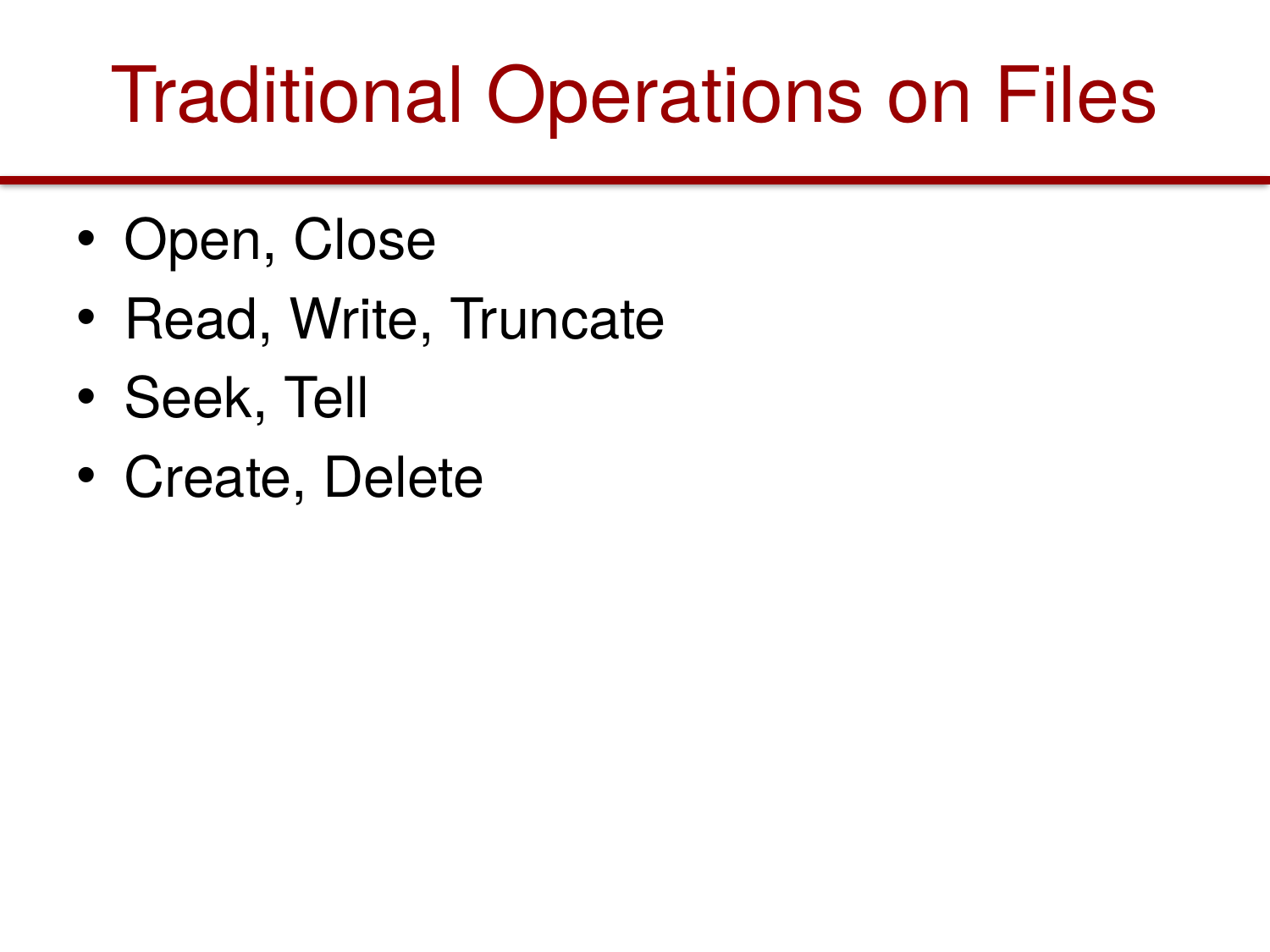

# Traditional Operations on Files
Open, Close
Read, Write, Truncate
Seek, Tell
Create, Delete